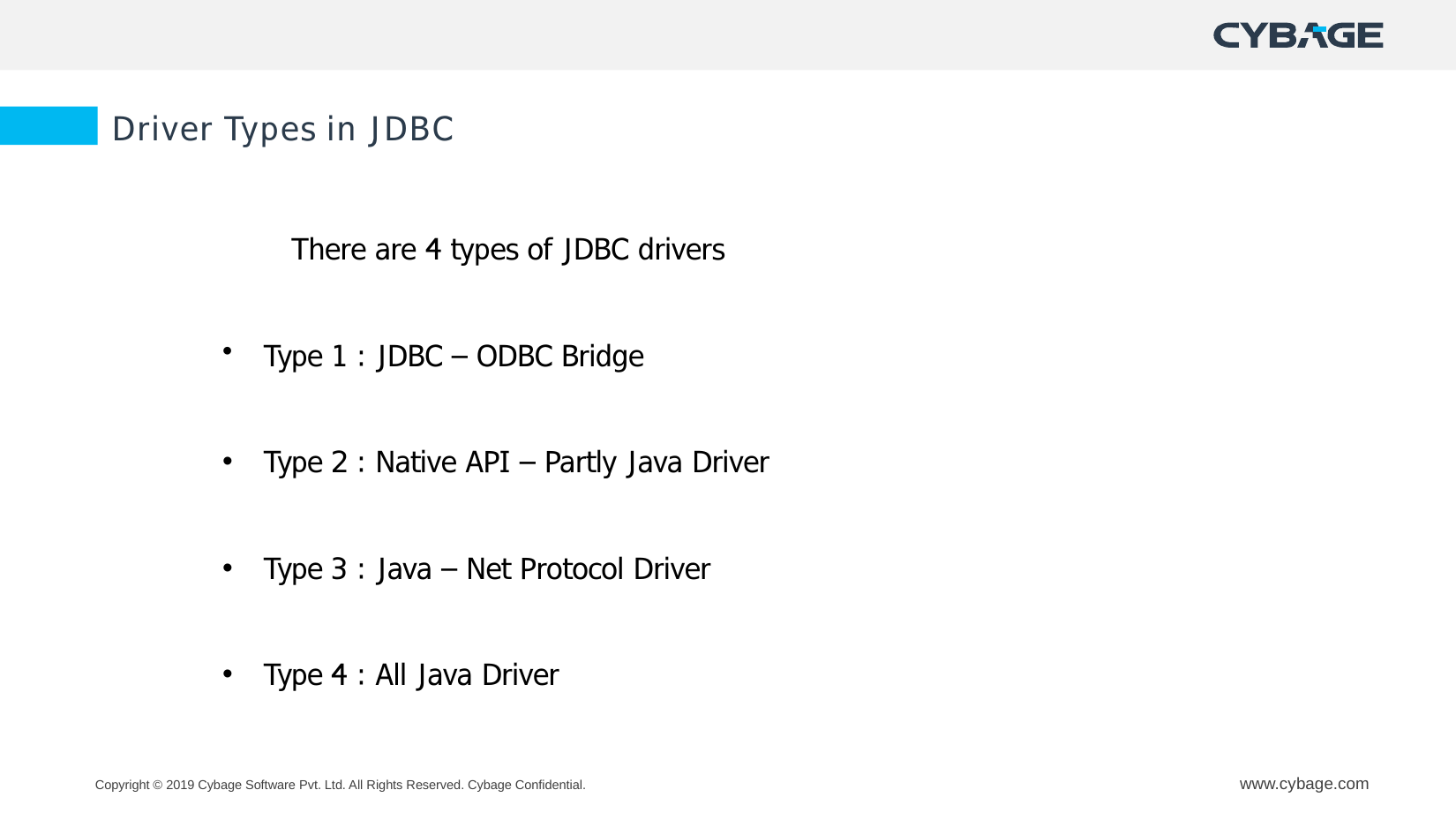

Driver Types in JDBC

There are 4 types of JDBC drivers

Type 1 : JDBC – ODBC Bridge

Type 2 : Native API – Partly Java Driver

Type 3 : Java – Net Protocol Driver

Type 4 : All Java Driver